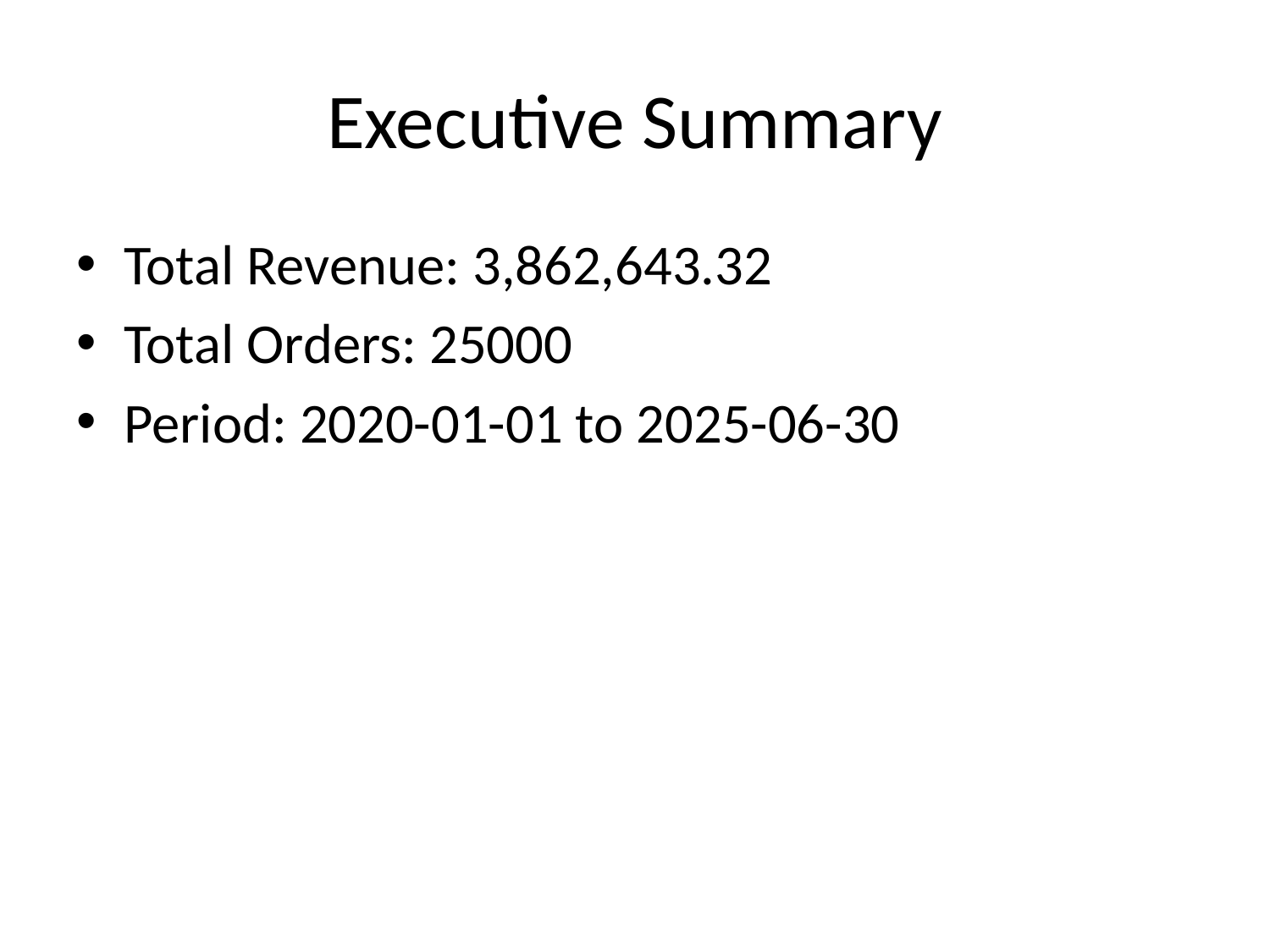

# Executive Summary
Total Revenue: 3,862,643.32
Total Orders: 25000
Period: 2020-01-01 to 2025-06-30